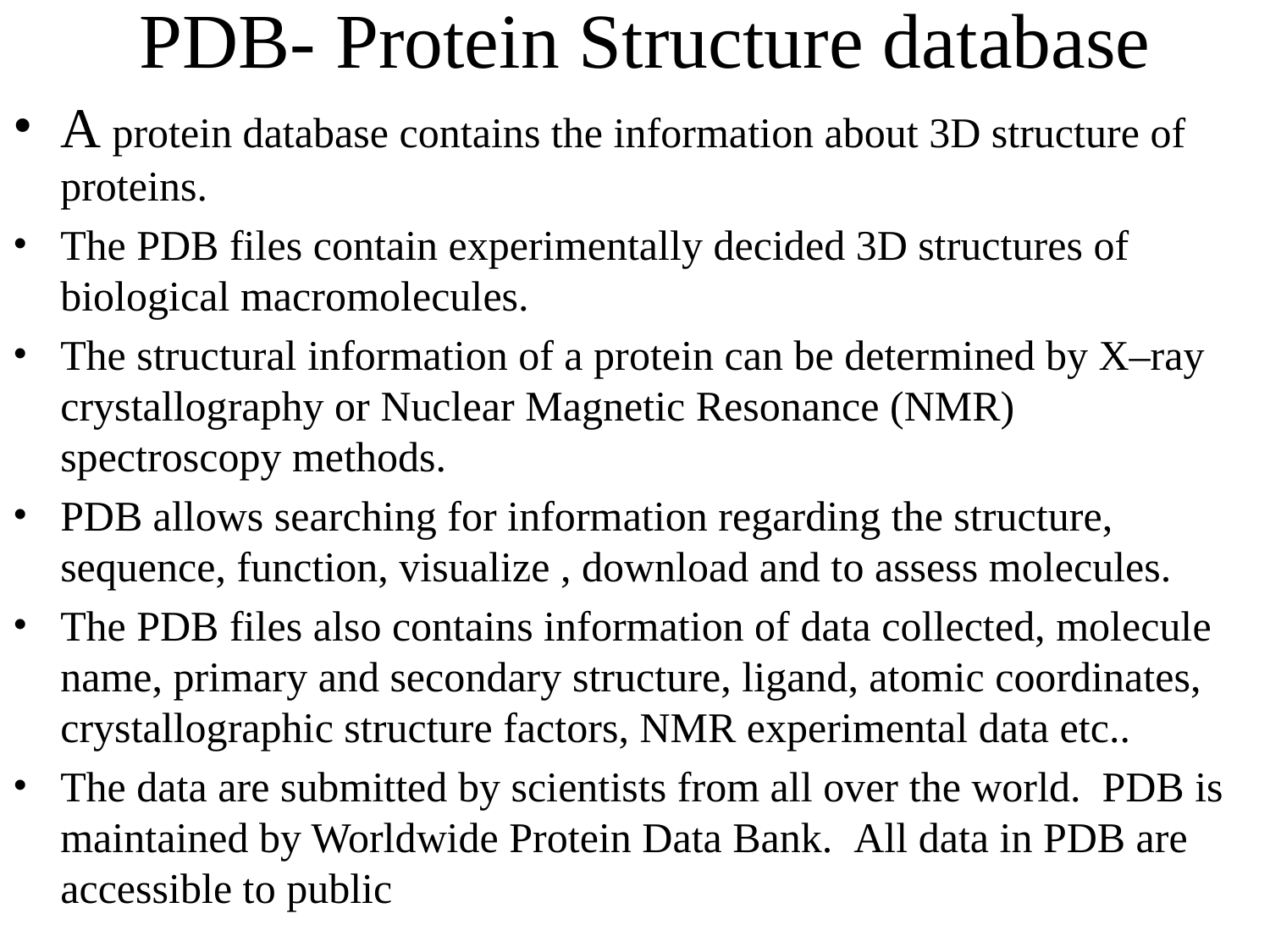

# PDB- Protein Structure database
A protein database contains the information about 3D structure of proteins.
The PDB files contain experimentally decided 3D structures of biological macromolecules.
The structural information of a protein can be determined by X–ray crystallography or Nuclear Magnetic Resonance (NMR) spectroscopy methods.
PDB allows searching for information regarding the structure, sequence, function, visualize , download and to assess molecules.
The PDB files also contains information of data collected, molecule name, primary and secondary structure, ligand, atomic coordinates, crystallographic structure factors, NMR experimental data etc..
The data are submitted by scientists from all over the world.  PDB is maintained by Worldwide Protein Data Bank.  All data in PDB are accessible to public